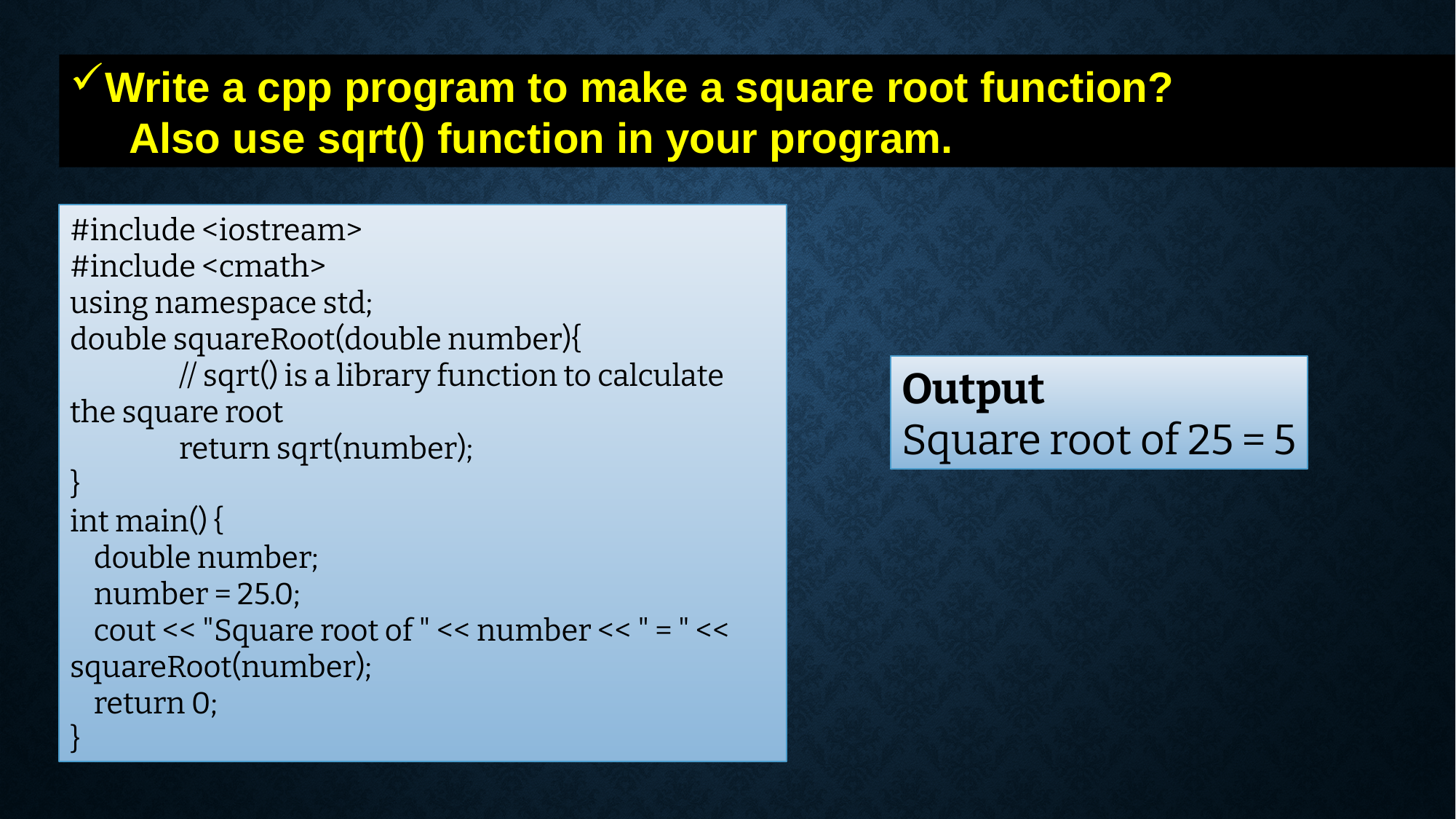

Write a cpp program to make a square root function?
     Also use sqrt() function in your program.
#include <iostream>
#include <cmath>
using namespace std;
double squareRoot(double number){
	// sqrt() is a library function to calculate the square root
	return sqrt(number);
}
int main() {
    double number;
    number = 25.0;
    cout << "Square root of " << number << " = " << squareRoot(number);
    return 0;
}
Output
Square root of 25 = 5